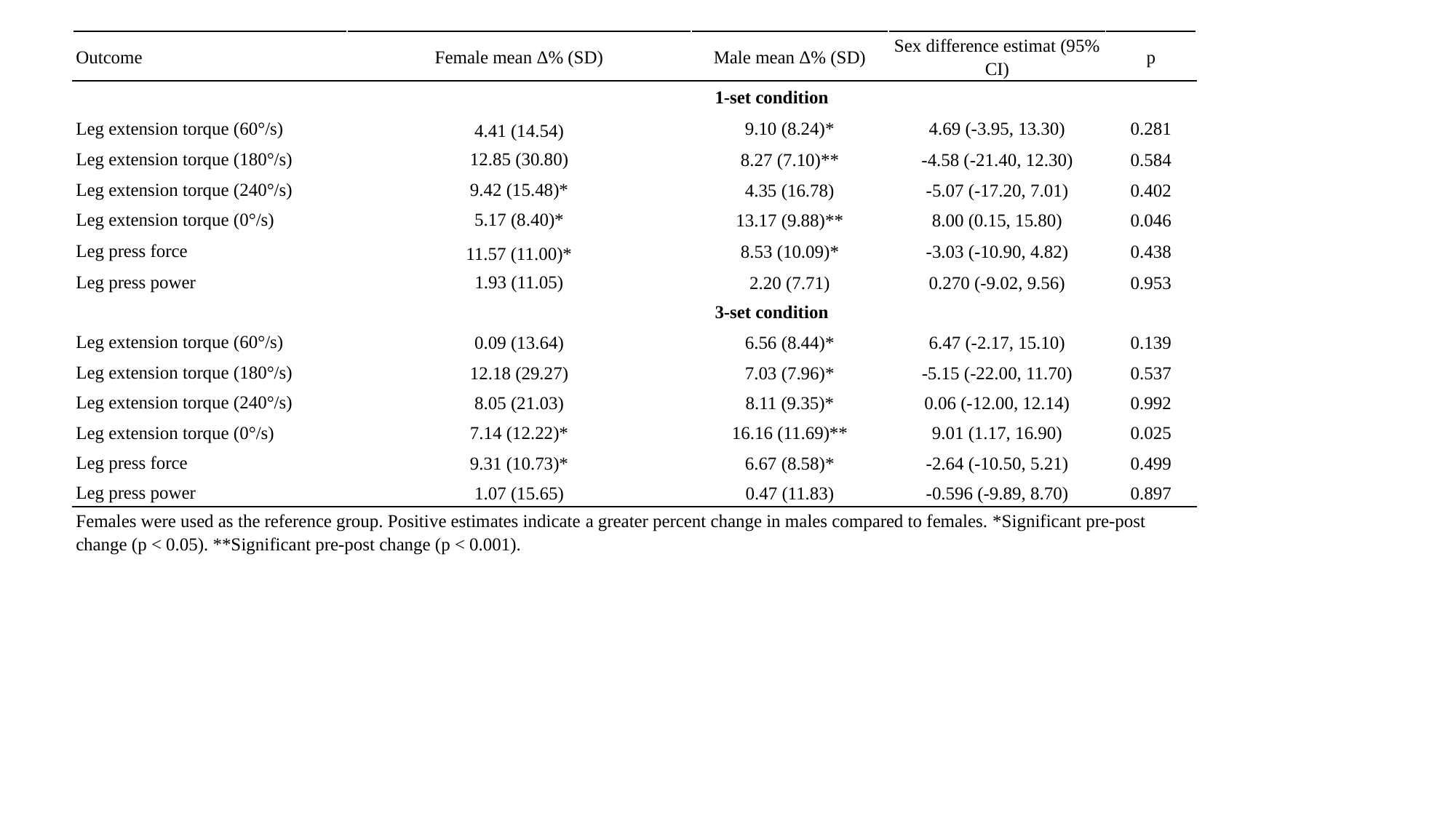

| Outcome | Female mean Δ% (SD) | Male mean Δ% (SD) | Sex difference estimat (95% CI) | p |
| --- | --- | --- | --- | --- |
|  | 1-set condition |  |  |  |
| Leg extension torque (60°/s) | 4.41 (14.54) | 9.10 (8.24)\* | 4.69 (-3.95, 13.30) | 0.281 |
| Leg extension torque (180°/s) | 12.85 (30.80) | 8.27 (7.10)\*\* | -4.58 (-21.40, 12.30) | 0.584 |
| Leg extension torque (240°/s) | 9.42 (15.48)\* | 4.35 (16.78) | -5.07 (-17.20, 7.01) | 0.402 |
| Leg extension torque (0°/s) | 5.17 (8.40)\* | 13.17 (9.88)\*\* | 8.00 (0.15, 15.80) | 0.046 |
| Leg press force | 11.57 (11.00)\* | 8.53 (10.09)\* | -3.03 (-10.90, 4.82) | 0.438 |
| Leg press power | 1.93 (11.05) | 2.20 (7.71) | 0.270 (-9.02, 9.56) | 0.953 |
|  | 3-set condition |  |  |  |
| Leg extension torque (60°/s) | 0.09 (13.64) | 6.56 (8.44)\* | 6.47 (-2.17, 15.10) | 0.139 |
| Leg extension torque (180°/s) | 12.18 (29.27) | 7.03 (7.96)\* | -5.15 (-22.00, 11.70) | 0.537 |
| Leg extension torque (240°/s) | 8.05 (21.03) | 8.11 (9.35)\* | 0.06 (-12.00, 12.14) | 0.992 |
| Leg extension torque (0°/s) | 7.14 (12.22)\* | 16.16 (11.69)\*\* | 9.01 (1.17, 16.90) | 0.025 |
| Leg press force | 9.31 (10.73)\* | 6.67 (8.58)\* | -2.64 (-10.50, 5.21) | 0.499 |
| Leg press power | 1.07 (15.65) | 0.47 (11.83) | -0.596 (-9.89, 8.70) | 0.897 |
| Females were used as the reference group. Positive estimates indicate a greater percent change in males compared to females. \*Significant pre-post change (p < 0.05). \*\*Significant pre-post change (p < 0.001). |  |  |  |  |